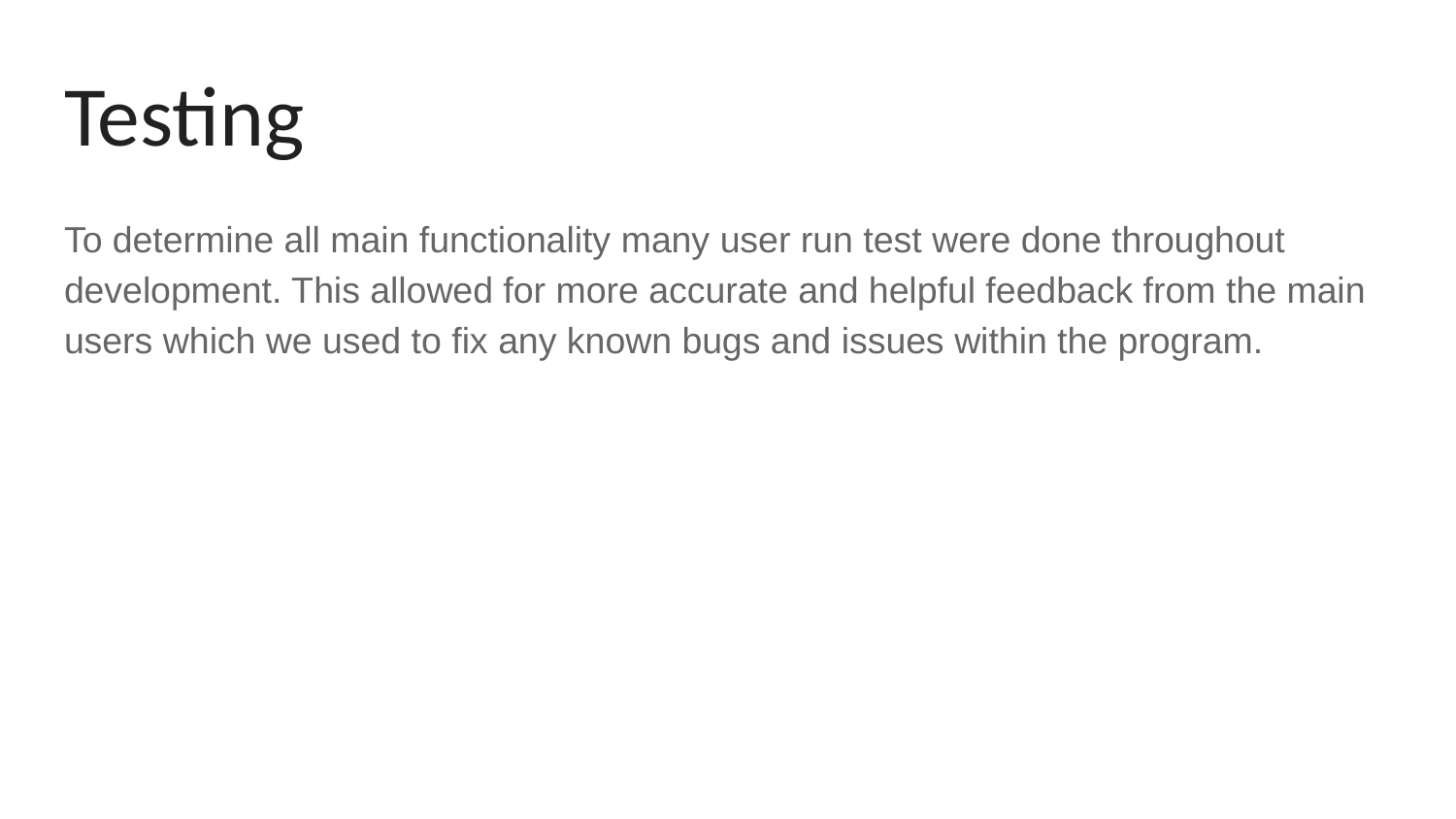

# Testing
To determine all main functionality many user run test were done throughout development. This allowed for more accurate and helpful feedback from the main users which we used to fix any known bugs and issues within the program.